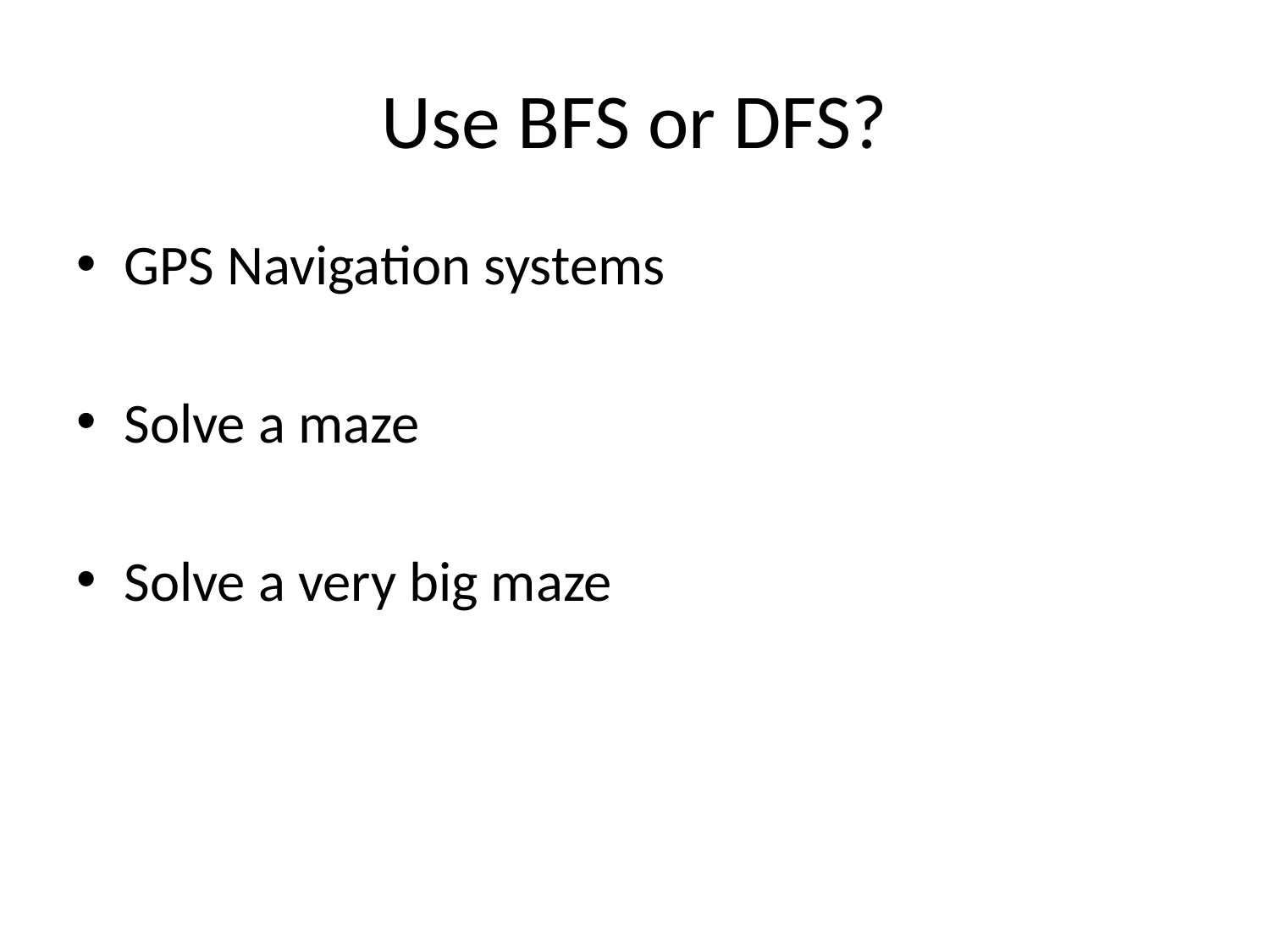

# Use BFS or DFS?
GPS Navigation systems

Solve a maze

Solve a very big maze